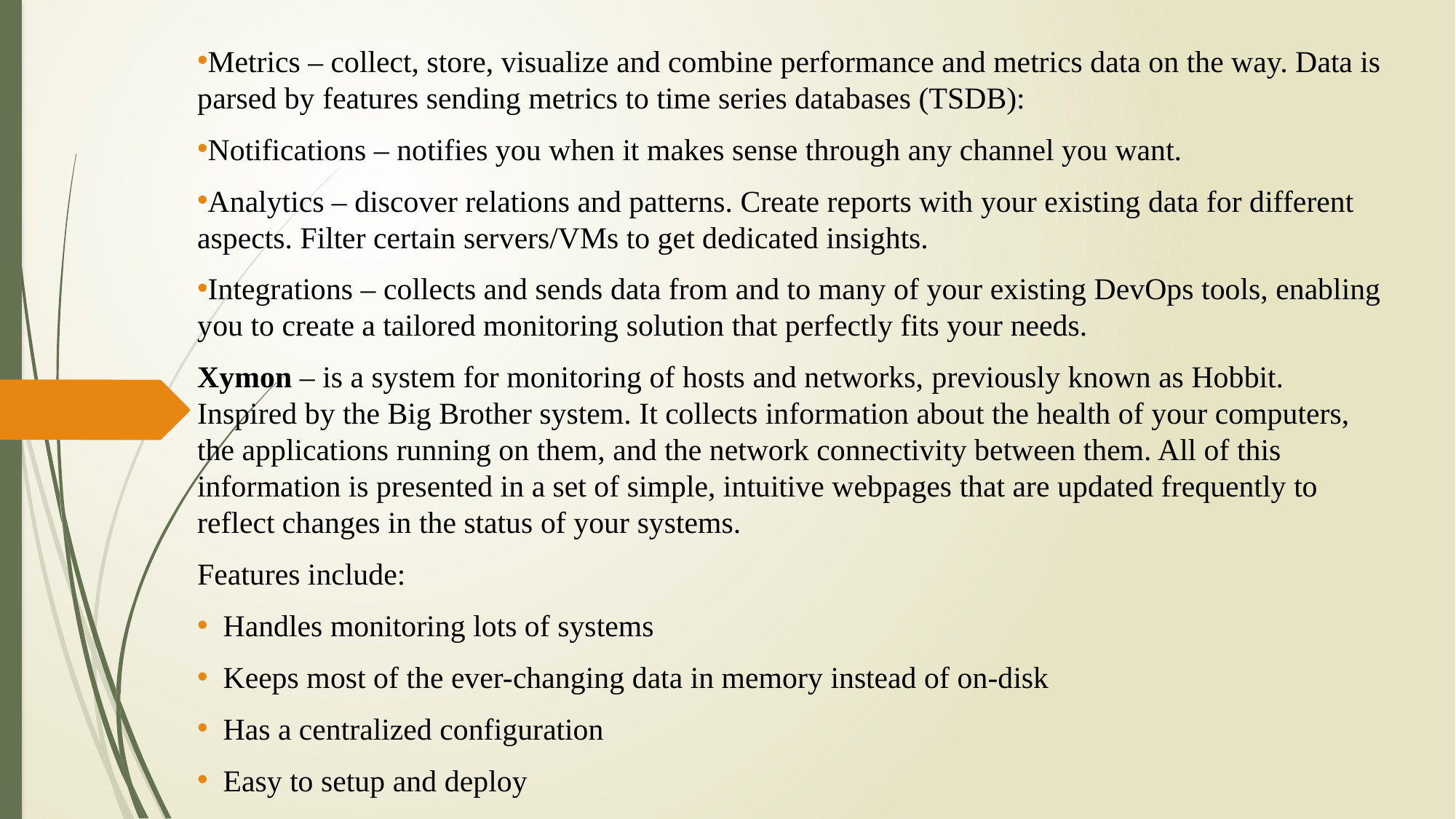

Metrics – collect, store, visualize and combine performance and metrics data on the way. Data is parsed by features sending metrics to time series databases (TSDB):
Notifications – notifies you when it makes sense through any channel you want.
Analytics – discover relations and patterns. Create reports with your existing data for different aspects. Filter certain servers/VMs to get dedicated insights.
Integrations – collects and sends data from and to many of your existing DevOps tools, enabling you to create a tailored monitoring solution that perfectly fits your needs.
Xymon – is a system for monitoring of hosts and networks, previously known as Hobbit. Inspired by the Big Brother system. It collects information about the health of your computers, the applications running on them, and the network connectivity between them. All of this information is presented in a set of simple, intuitive webpages that are updated frequently to reflect changes in the status of your systems.
Features include:
  Handles monitoring lots of systems
  Keeps most of the ever-changing data in memory instead of on-disk
  Has a centralized configuration
  Easy to setup and deploy